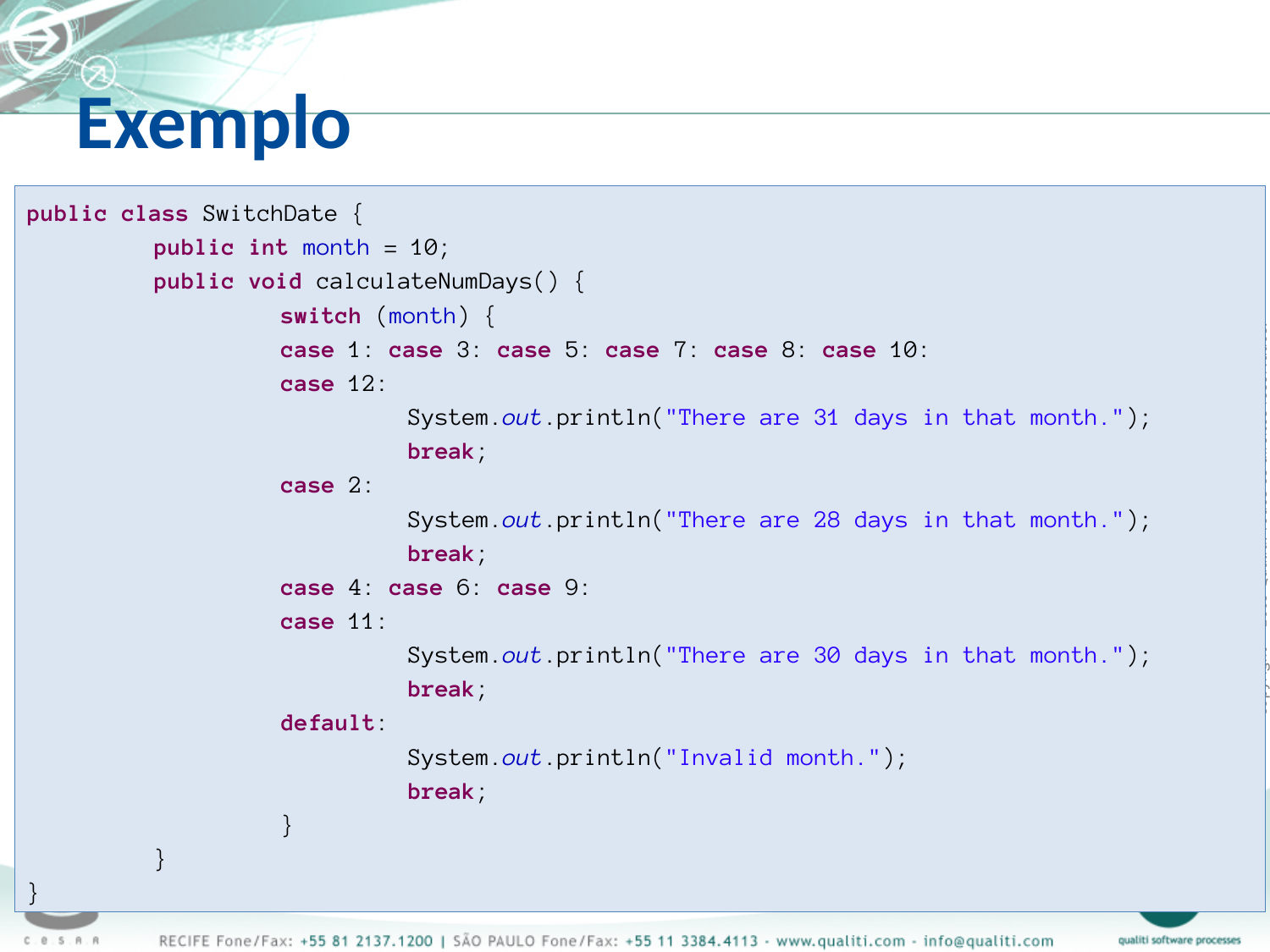

Exemplo
public class SwitchDate {
	public int month = 10;
	public void calculateNumDays() {
		switch (month) {
		case 1: case 3: case 5: case 7: case 8: case 10:
		case 12:
			System.out.println("There are 31 days in that month.");
			break;
		case 2:
			System.out.println("There are 28 days in that month.");
			break;
		case 4: case 6: case 9:
		case 11:
			System.out.println("There are 30 days in that month.");
			break;
		default:
			System.out.println("Invalid month.");
			break;
		}
	}
}